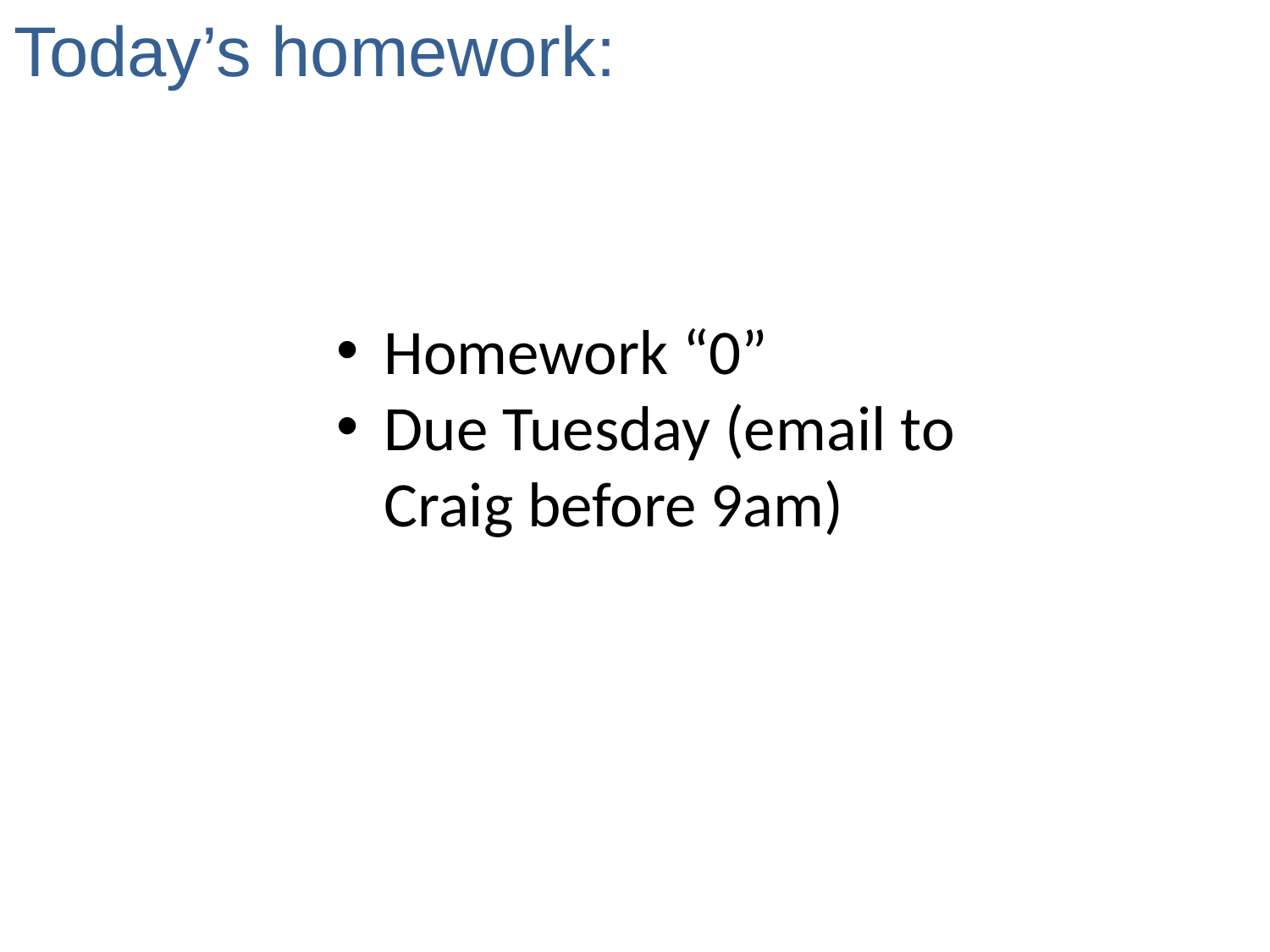

Today’s homework:
Homework “0”
Due Tuesday (email to Craig before 9am)